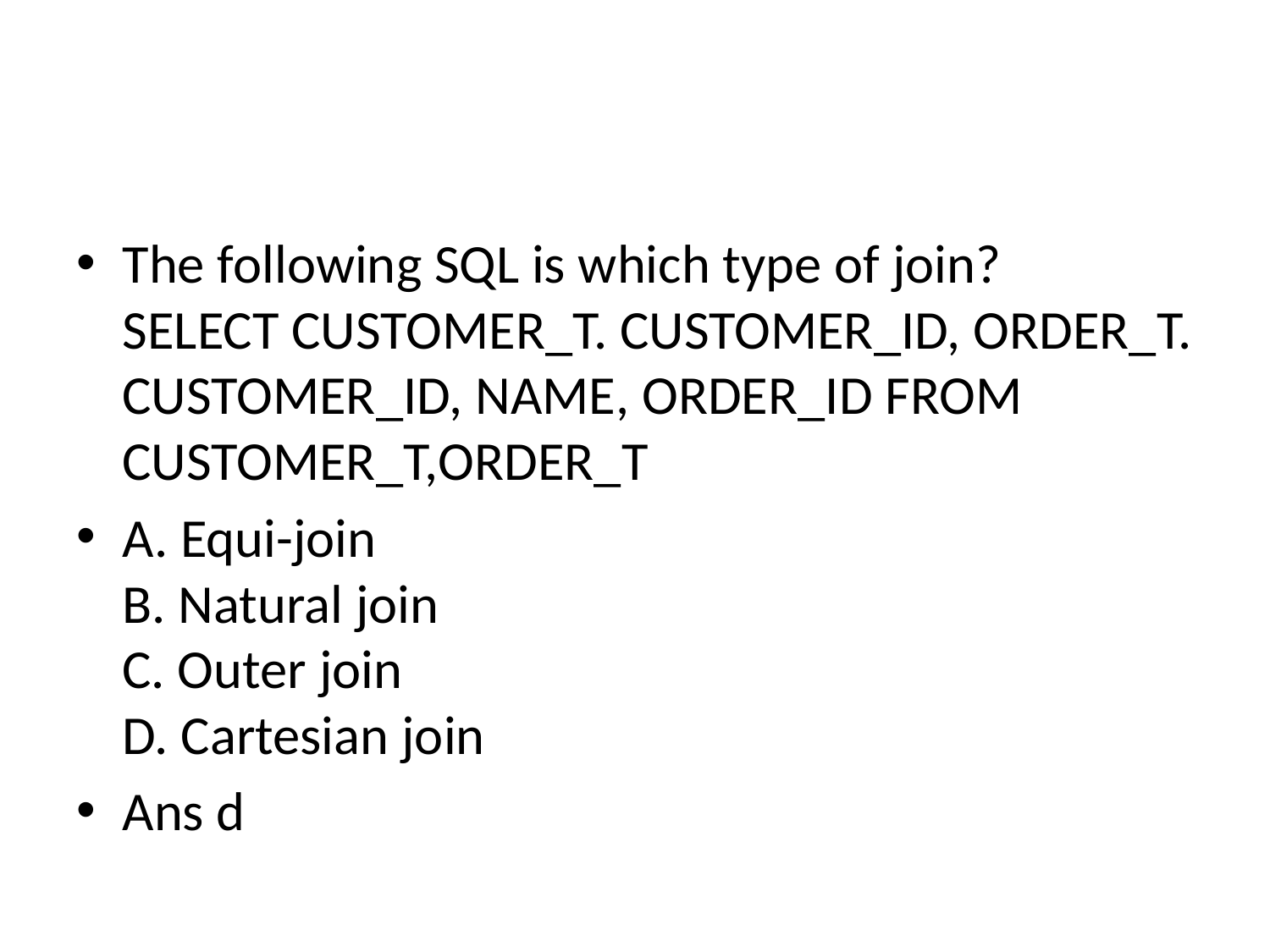

#
The following SQL is which type of join?
SELECT CUSTOMER_T. CUSTOMER_ID, ORDER_T. CUSTOMER_ID, NAME, ORDER_ID FROM CUSTOMER_T,ORDER_T
A. Equi-join
B. Natural join
C. Outer join
D. Cartesian join
Ans d